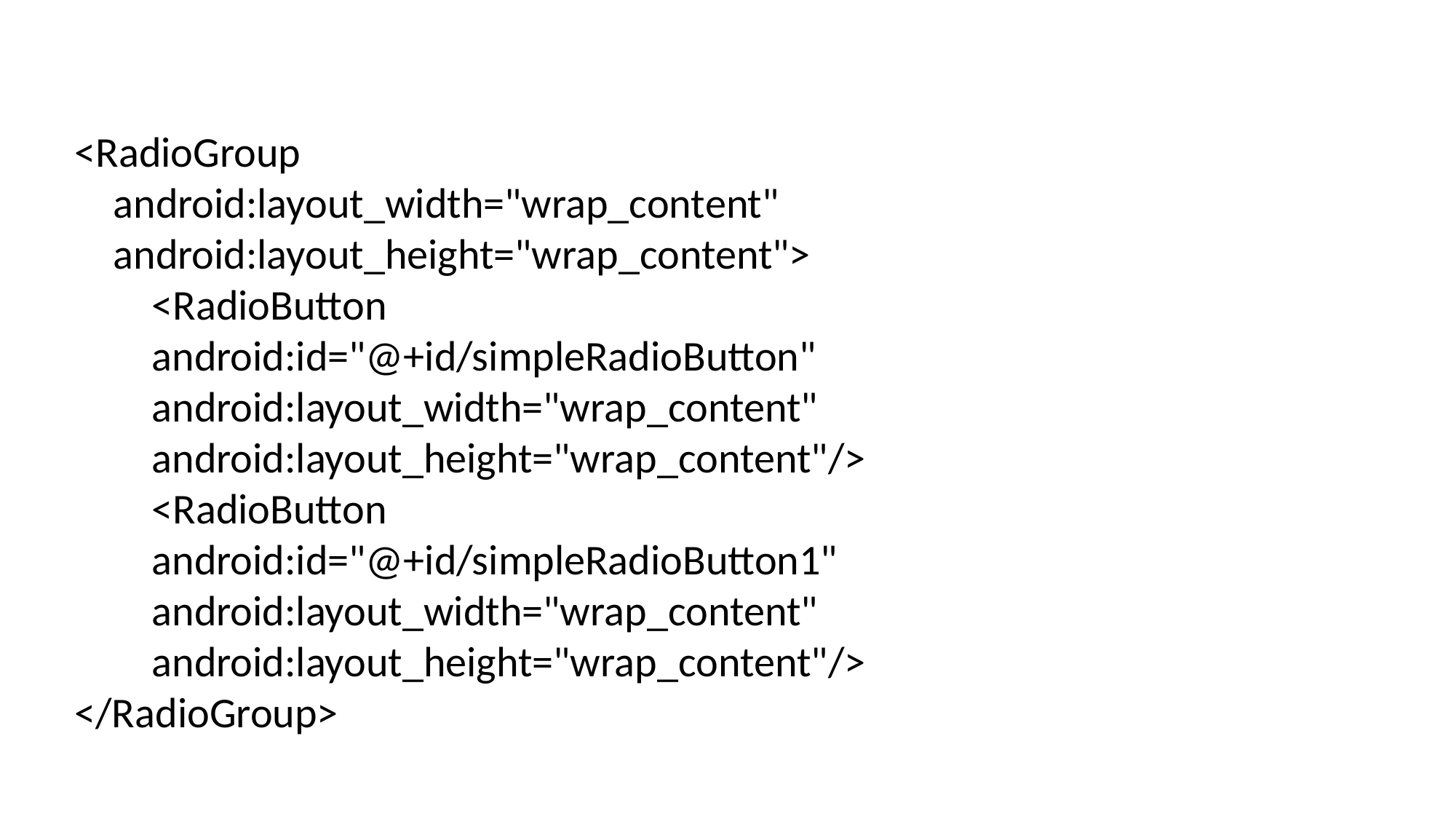

<RadioGroup
    android:layout_width="wrap_content"
    android:layout_height="wrap_content">
        <RadioButton
        android:id="@+id/simpleRadioButton"
        android:layout_width="wrap_content"
        android:layout_height="wrap_content"/>
        <RadioButton
        android:id="@+id/simpleRadioButton1"
        android:layout_width="wrap_content"
        android:layout_height="wrap_content"/>
</RadioGroup>